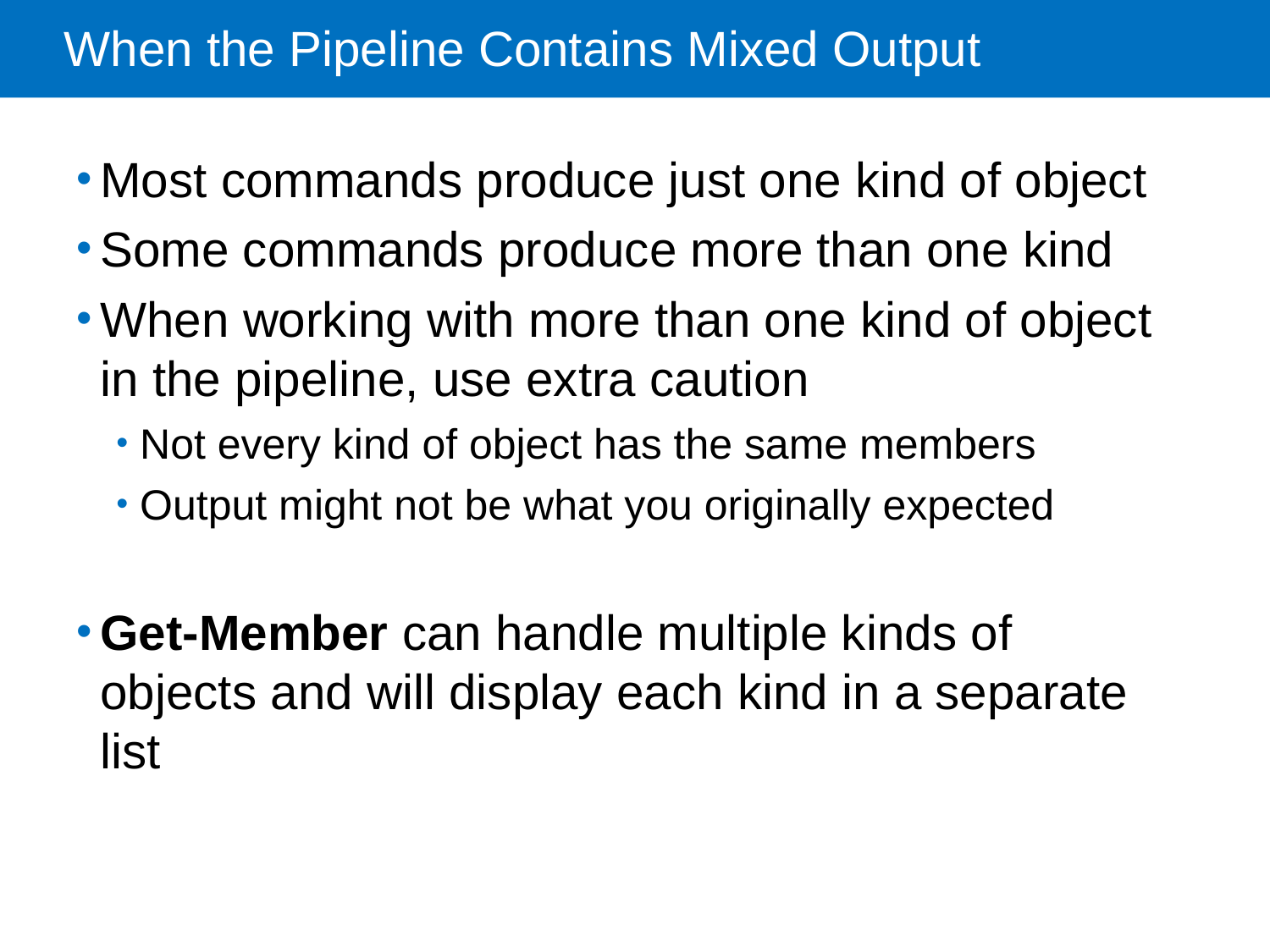

# When the Pipeline Contains Mixed Output
Most commands produce just one kind of object
Some commands produce more than one kind
When working with more than one kind of object in the pipeline, use extra caution
Not every kind of object has the same members
Output might not be what you originally expected

Get-Member can handle multiple kinds of objects and will display each kind in a separate list